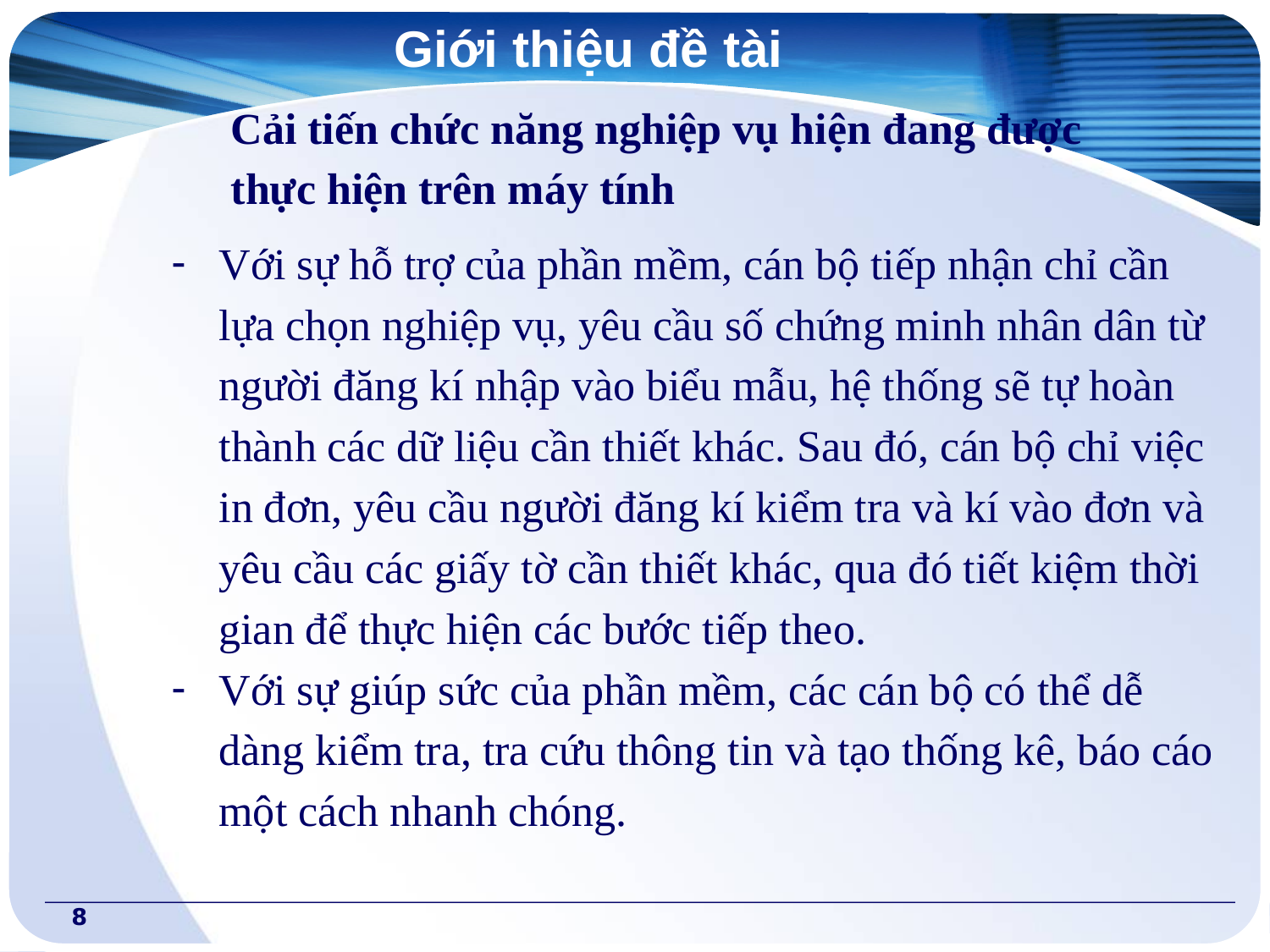

# Giới thiệu đề tài
Cải tiến chức năng nghiệp vụ hiện đang được thực hiện trên máy tính
Với sự hỗ trợ của phần mềm, cán bộ tiếp nhận chỉ cần lựa chọn nghiệp vụ, yêu cầu số chứng minh nhân dân từ người đăng kí nhập vào biểu mẫu, hệ thống sẽ tự hoàn thành các dữ liệu cần thiết khác. Sau đó, cán bộ chỉ việc in đơn, yêu cầu người đăng kí kiểm tra và kí vào đơn và yêu cầu các giấy tờ cần thiết khác, qua đó tiết kiệm thời gian để thực hiện các bước tiếp theo.
Với sự giúp sức của phần mềm, các cán bộ có thể dễ dàng kiểm tra, tra cứu thông tin và tạo thống kê, báo cáo một cách nhanh chóng.
8